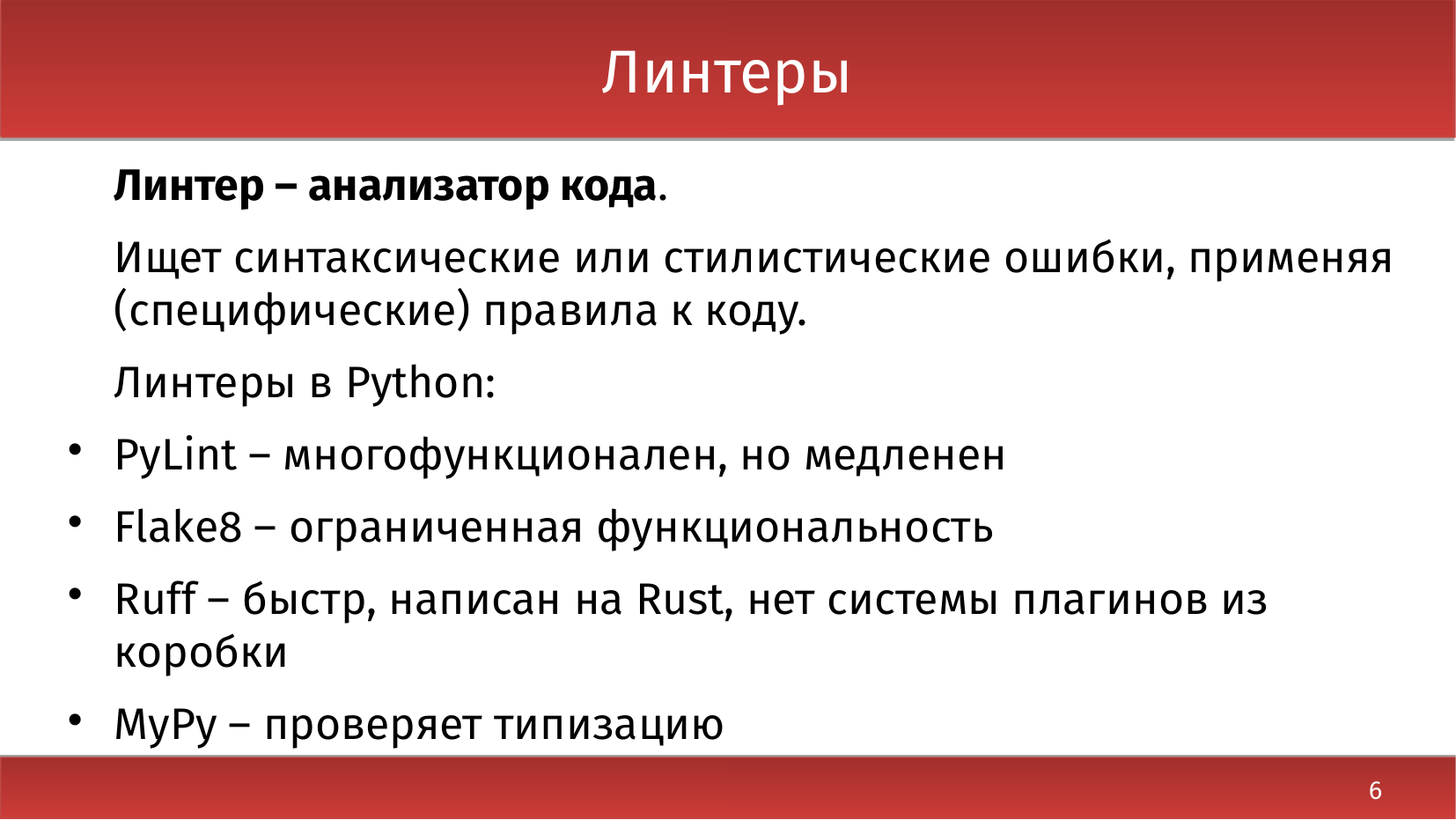

# Линтеры
Линтер – анализатор кода.
Ищет синтаксические или стилистические ошибки, применяя (специфические) правила к коду.
Линтеры в Python:
PyLint – многофункционален, но медленен
Flake8 – ограниченная функциональность
Ruff – быстр, написан на Rust, нет системы плагинов из коробки
MyPy – проверяет типизацию
6